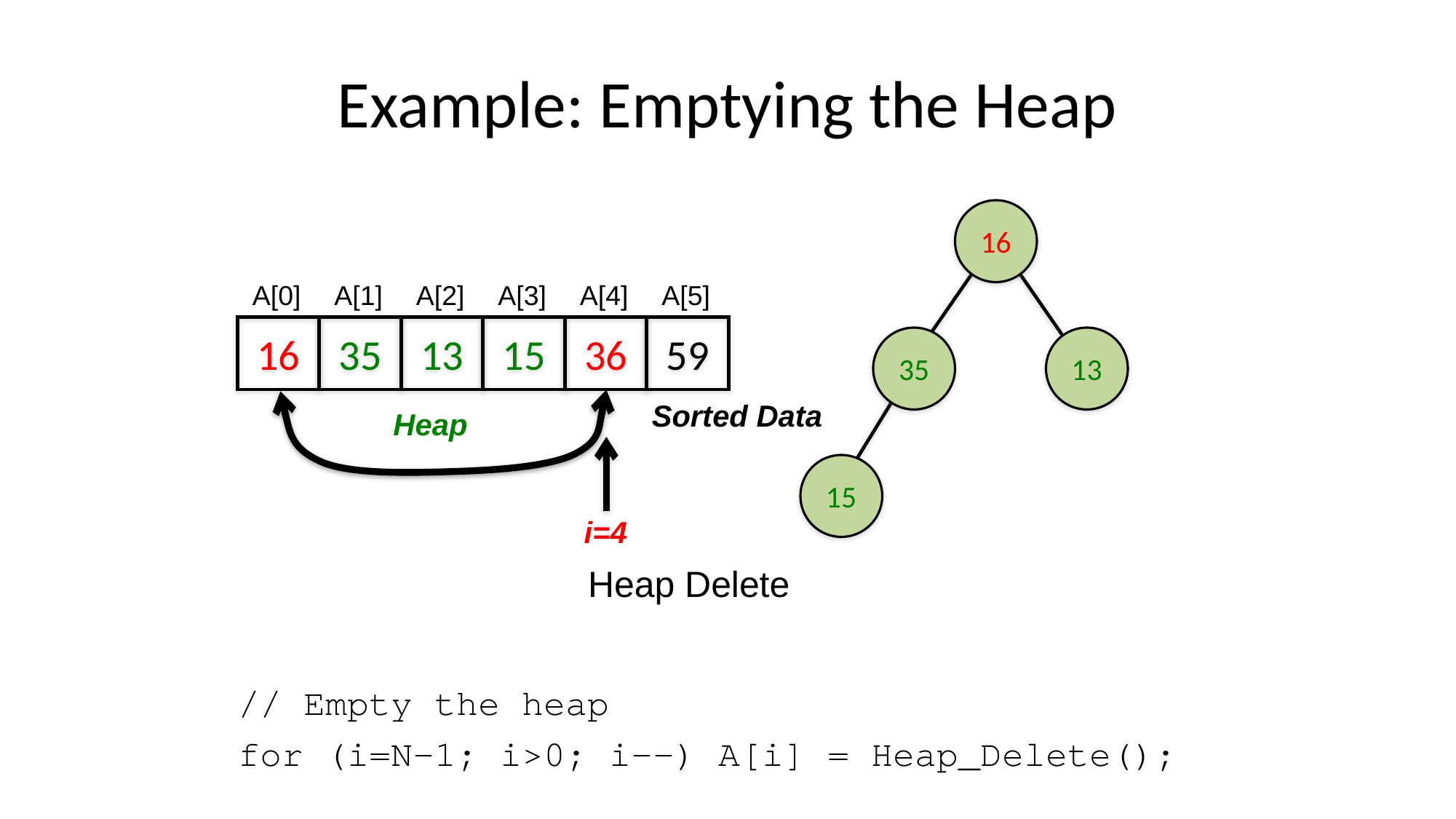

# Example: Emptying the Heap
16
A[0]
A[1]
A[2]
A[3]
A[4]
A[5]
16
35
13
15
36
59
35
13

Sorted Data
Heap
15
i=4
Heap Delete
// Empty the heap
for (i=N-1; i>0; i--) A[i] = Heap_Delete();